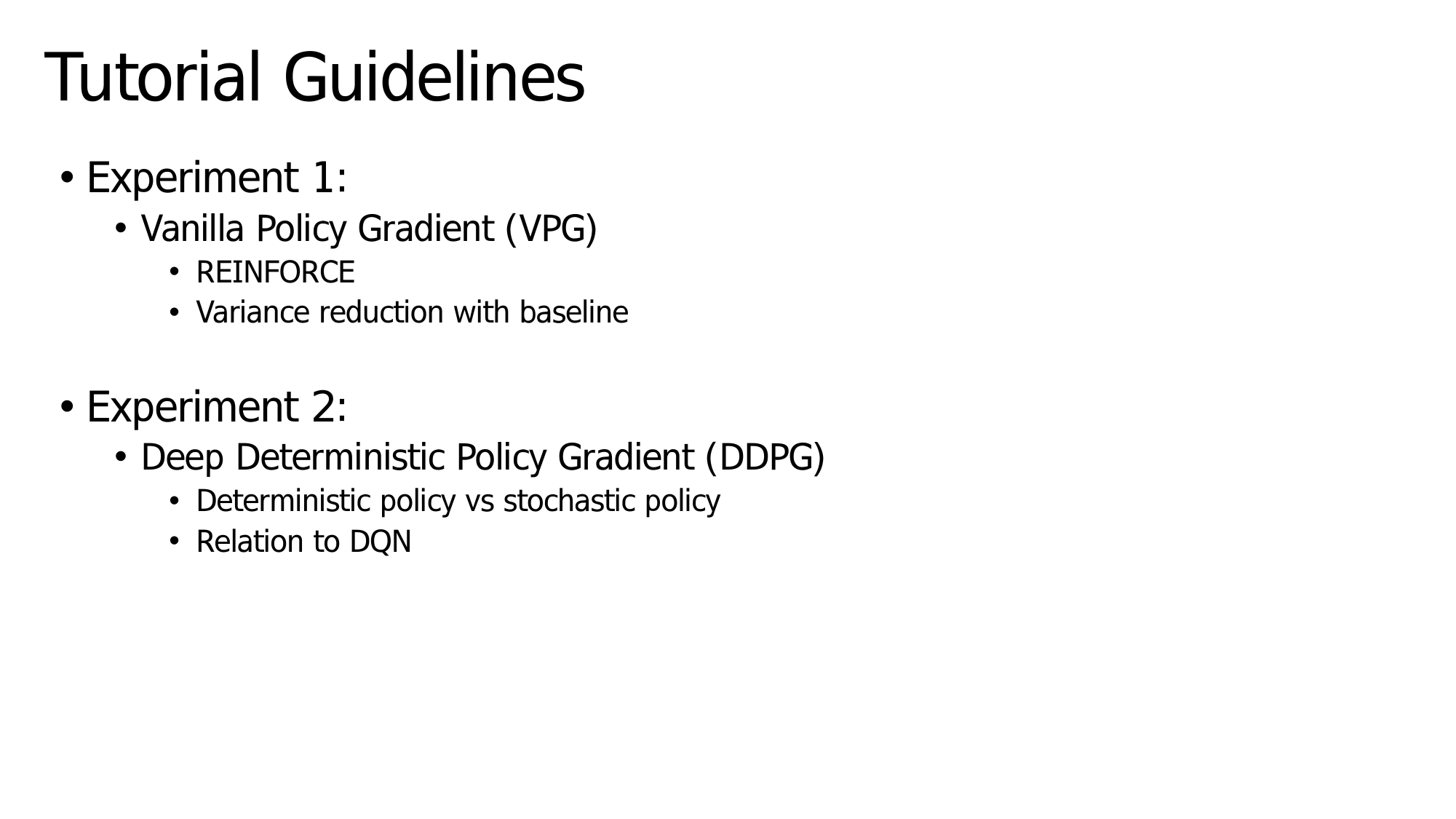

# Tutorial Guidelines
Experiment 1:
Vanilla Policy Gradient (VPG)
REINFORCE
Variance reduction with baseline

Experiment 2:
Deep Deterministic Policy Gradient (DDPG)
Deterministic policy vs stochastic policy
Relation to DQN